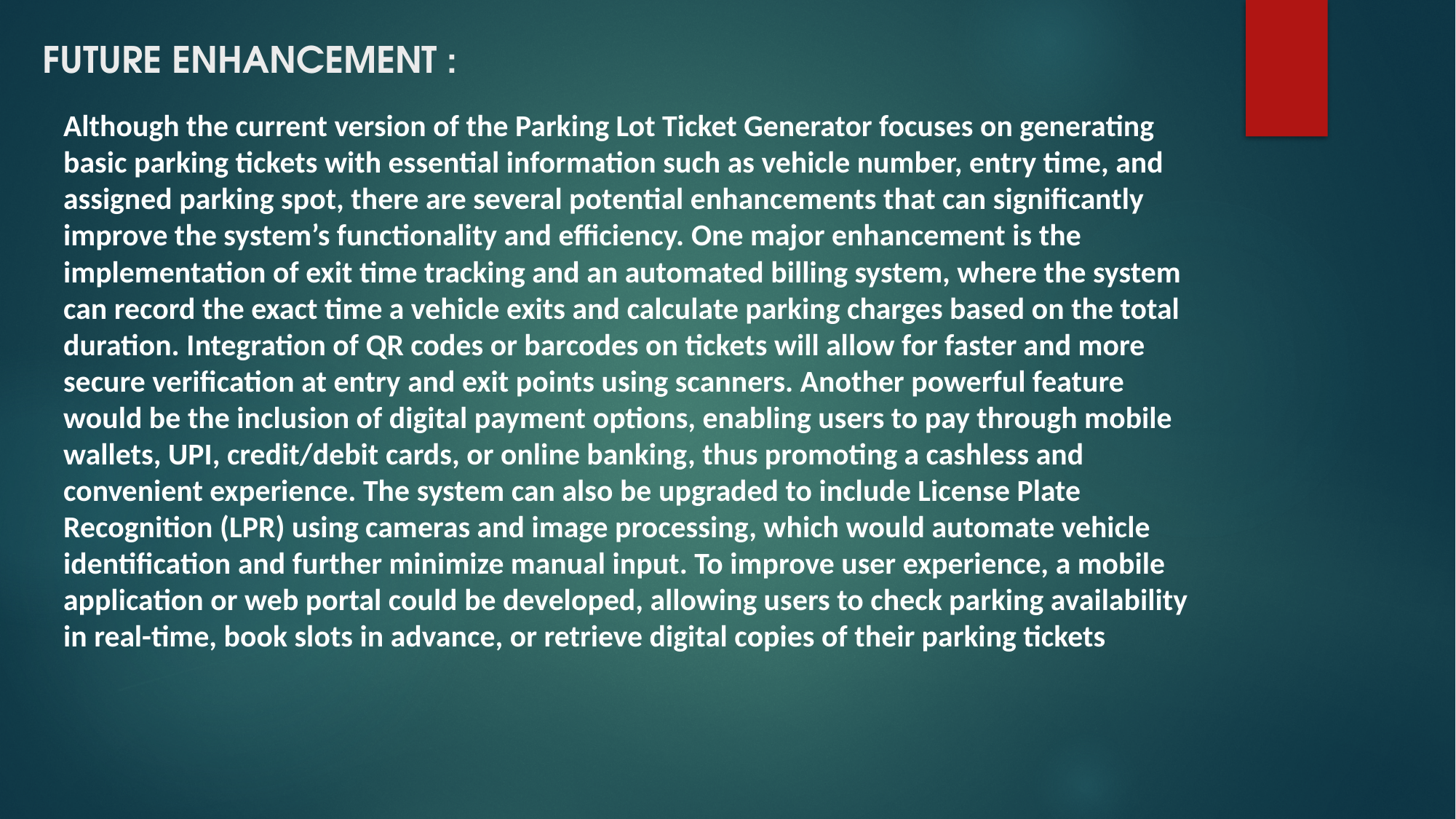

# FUTURE ENHANCEMENT :
Although the current version of the Parking Lot Ticket Generator focuses on generating basic parking tickets with essential information such as vehicle number, entry time, and assigned parking spot, there are several potential enhancements that can significantly improve the system’s functionality and efficiency. One major enhancement is the implementation of exit time tracking and an automated billing system, where the system can record the exact time a vehicle exits and calculate parking charges based on the total duration. Integration of QR codes or barcodes on tickets will allow for faster and more secure verification at entry and exit points using scanners. Another powerful feature would be the inclusion of digital payment options, enabling users to pay through mobile wallets, UPI, credit/debit cards, or online banking, thus promoting a cashless and convenient experience. The system can also be upgraded to include License Plate Recognition (LPR) using cameras and image processing, which would automate vehicle identification and further minimize manual input. To improve user experience, a mobile application or web portal could be developed, allowing users to check parking availability in real-time, book slots in advance, or retrieve digital copies of their parking tickets